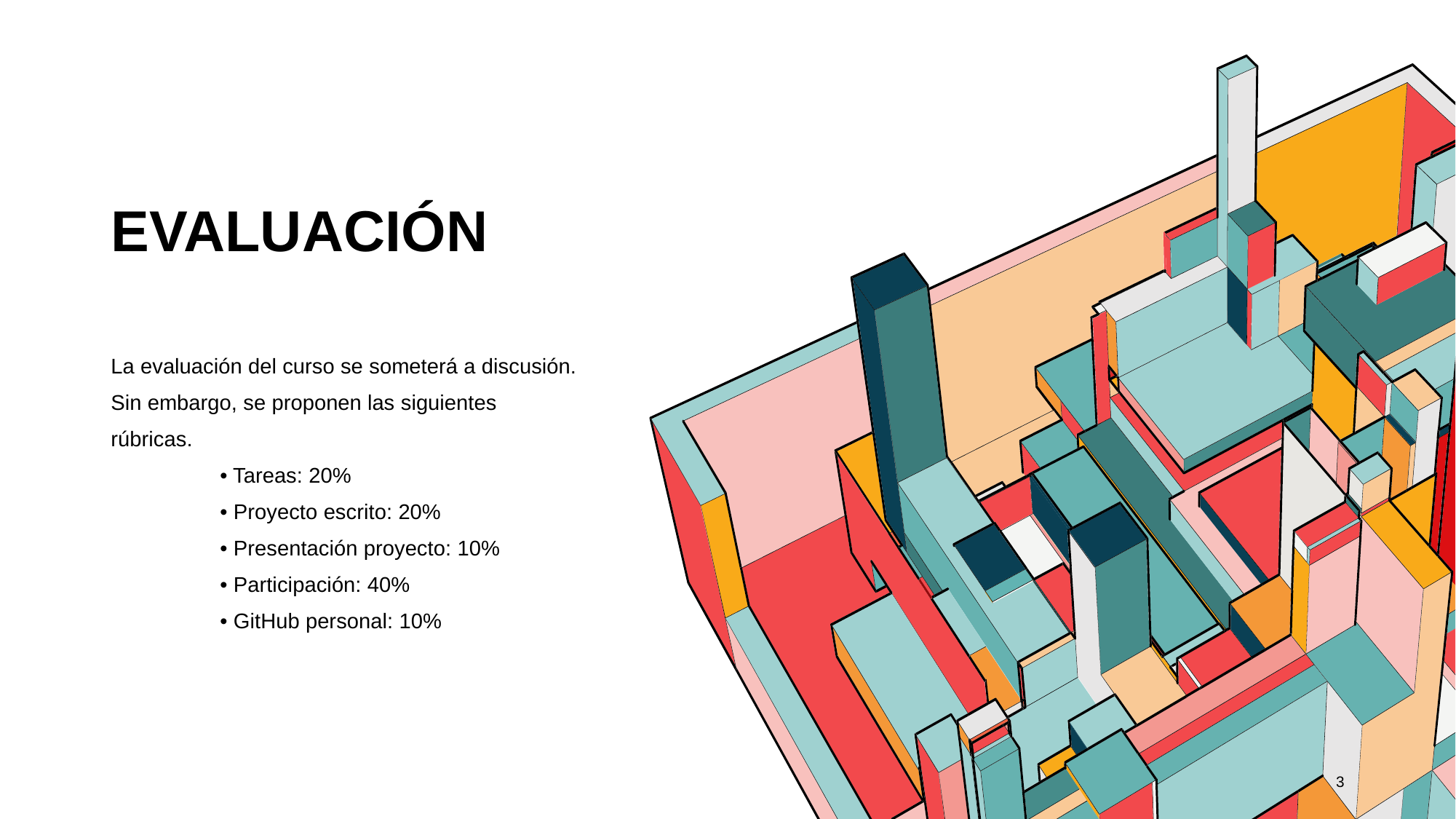

# Evaluación
La evaluación del curso se someterá a discusión. Sin embargo, se proponen las siguientes rúbricas.
	• Tareas: 20%
	• Proyecto escrito: 20%
	• Presentación proyecto: 10%
	• Participación: 40%
	• GitHub personal: 10%
3